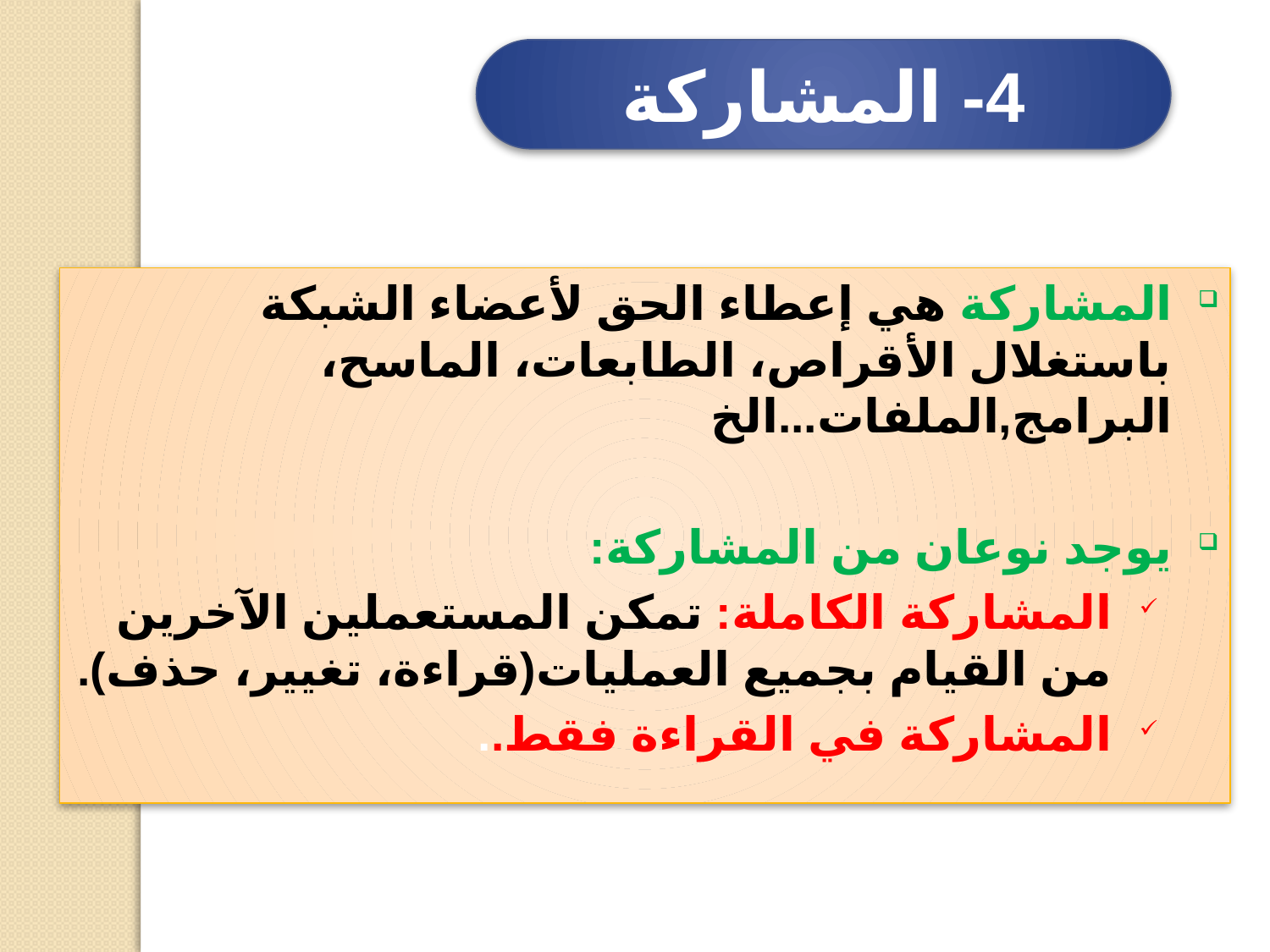

4- المشاركة
المشاركة هي إعطاء الحق لأعضاء الشبكة باستغلال الأقراص، الطابعات، الماسح، البرامج,الملفات...الخ

يوجد نوعان من المشاركة:
المشاركة الكاملة: تمكن المستعملين الآخرين من القيام بجميع العمليات(قراءة، تغيير، حذف).
المشاركة في القراءة فقط..